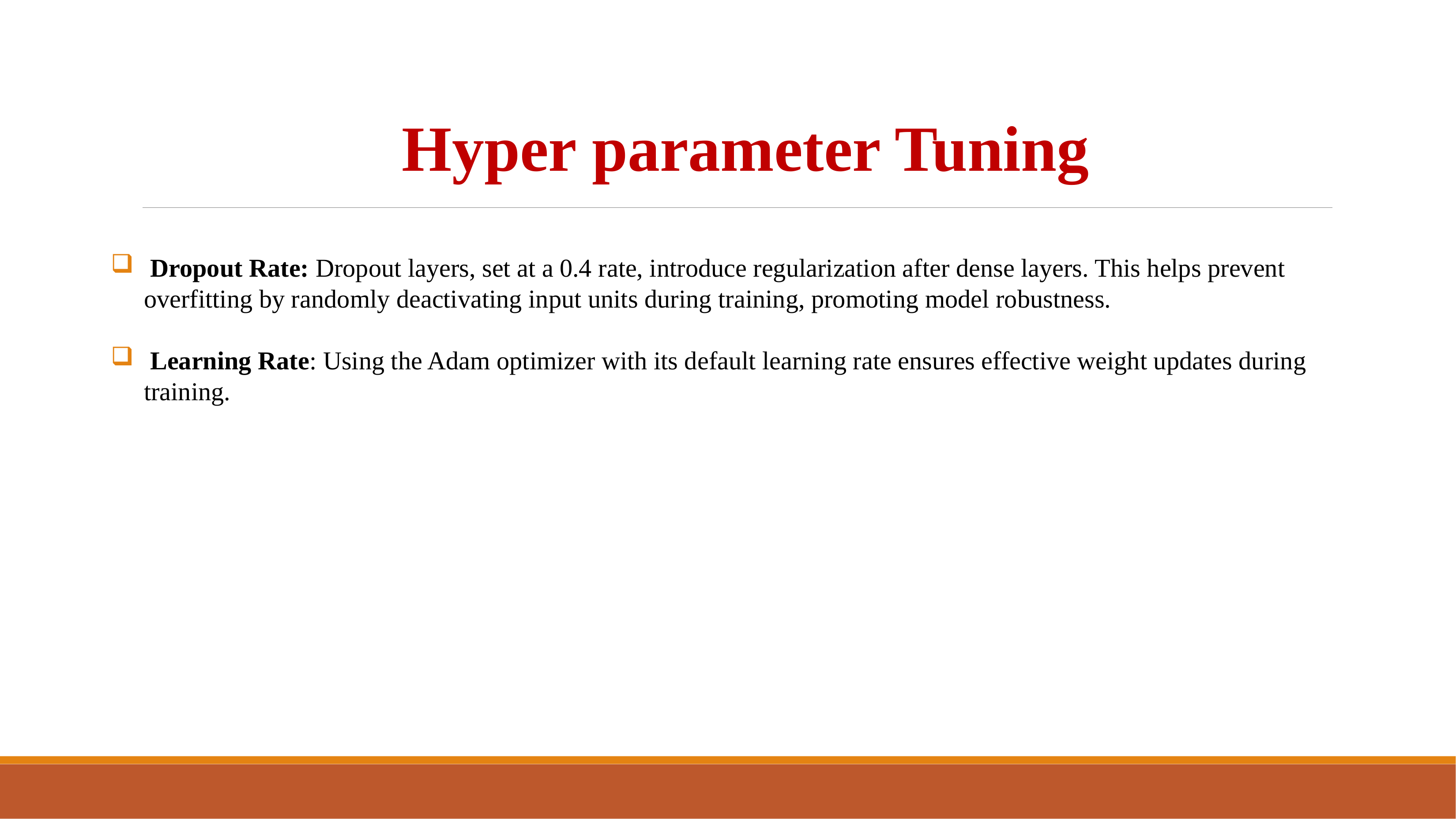

Hyper parameter Tuning

 Dropout Rate: Dropout layers, set at a 0.4 rate, introduce regularization after dense layers. This helps prevent overfitting by randomly deactivating input units during training, promoting model robustness.

 Learning Rate: Using the Adam optimizer with its default learning rate ensures effective weight updates during training.